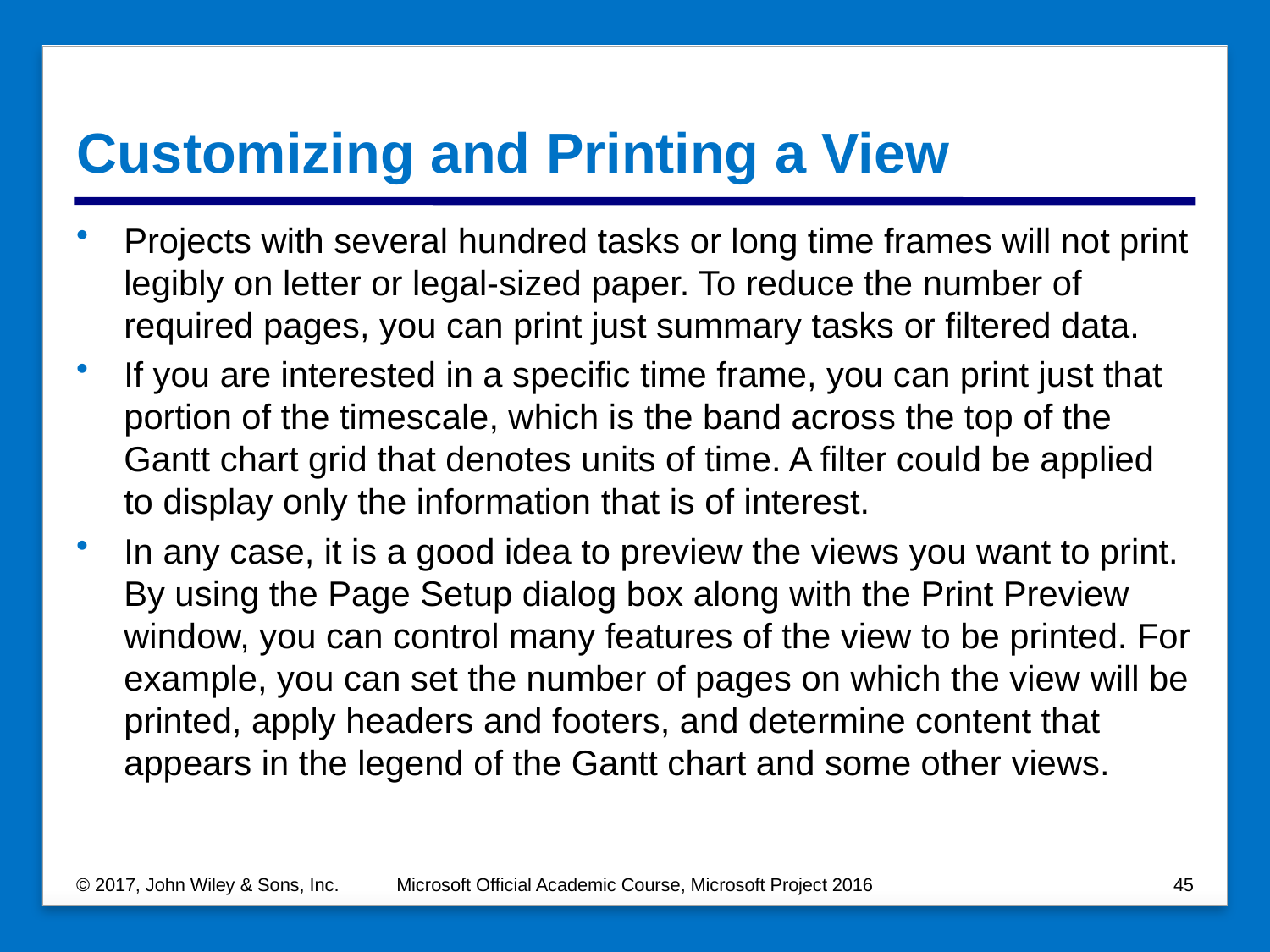

# Customizing and Printing a View
Projects with several hundred tasks or long time frames will not print legibly on letter or legal-sized paper. To reduce the number of required pages, you can print just summary tasks or filtered data.
If you are interested in a specific time frame, you can print just that portion of the timescale, which is the band across the top of the  Gantt chart grid that denotes units of time. A filter could be applied to display only the information that is of interest.
In any case, it is a good idea to preview the views you want to print. By using the Page Setup dialog box along with the Print Preview window, you can control many features of the view to be printed. For example, you can set the number of pages on which the view will be printed, apply headers and footers, and determine content that appears in the legend of the Gantt chart and some other views.
© 2017, John Wiley & Sons, Inc.
Microsoft Official Academic Course, Microsoft Project 2016
45